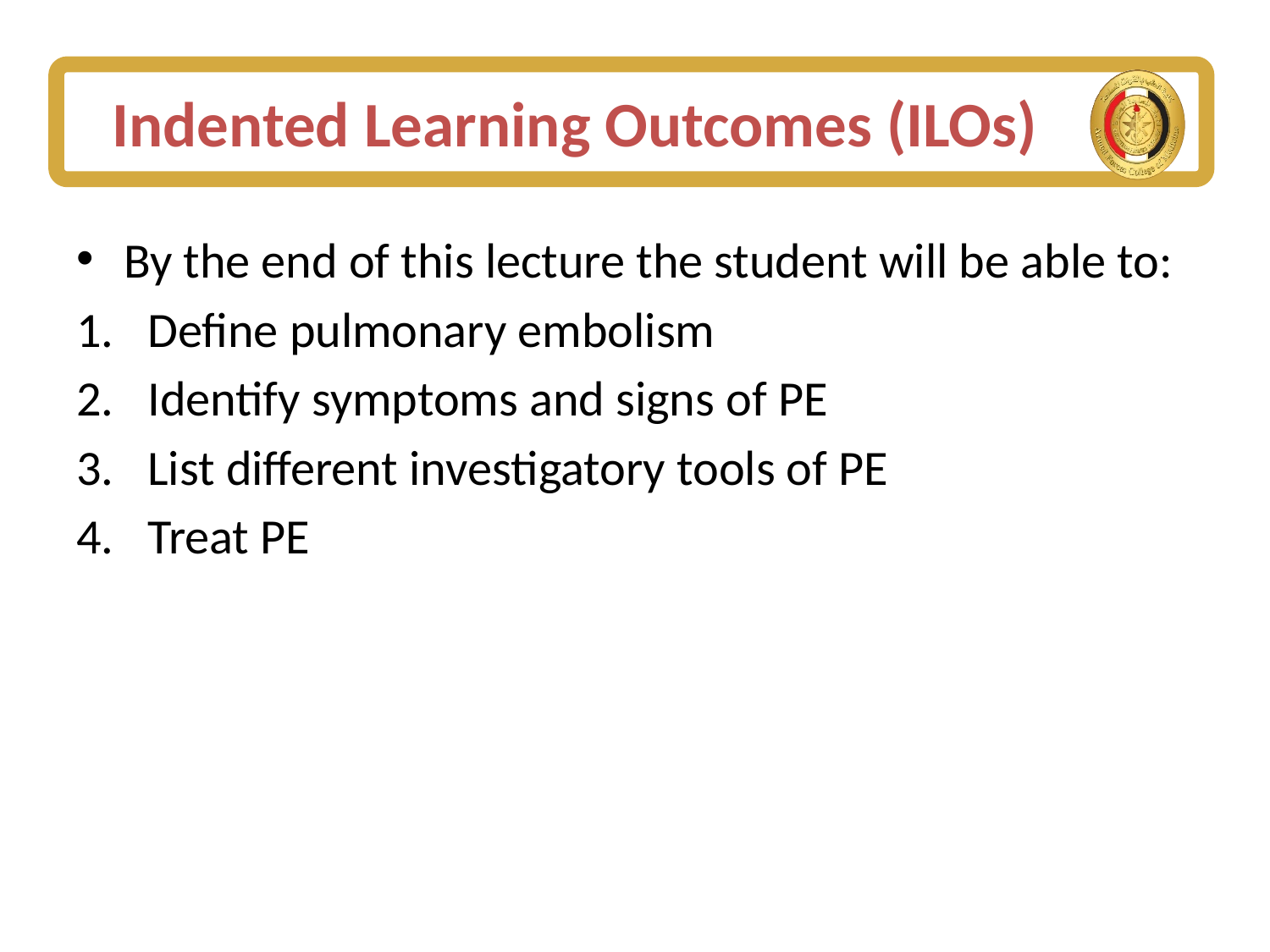

# Indented Learning Outcomes (ILOs)
By the end of this lecture the student will be able to:
Define pulmonary embolism
Identify symptoms and signs of PE
List different investigatory tools of PE
Treat PE